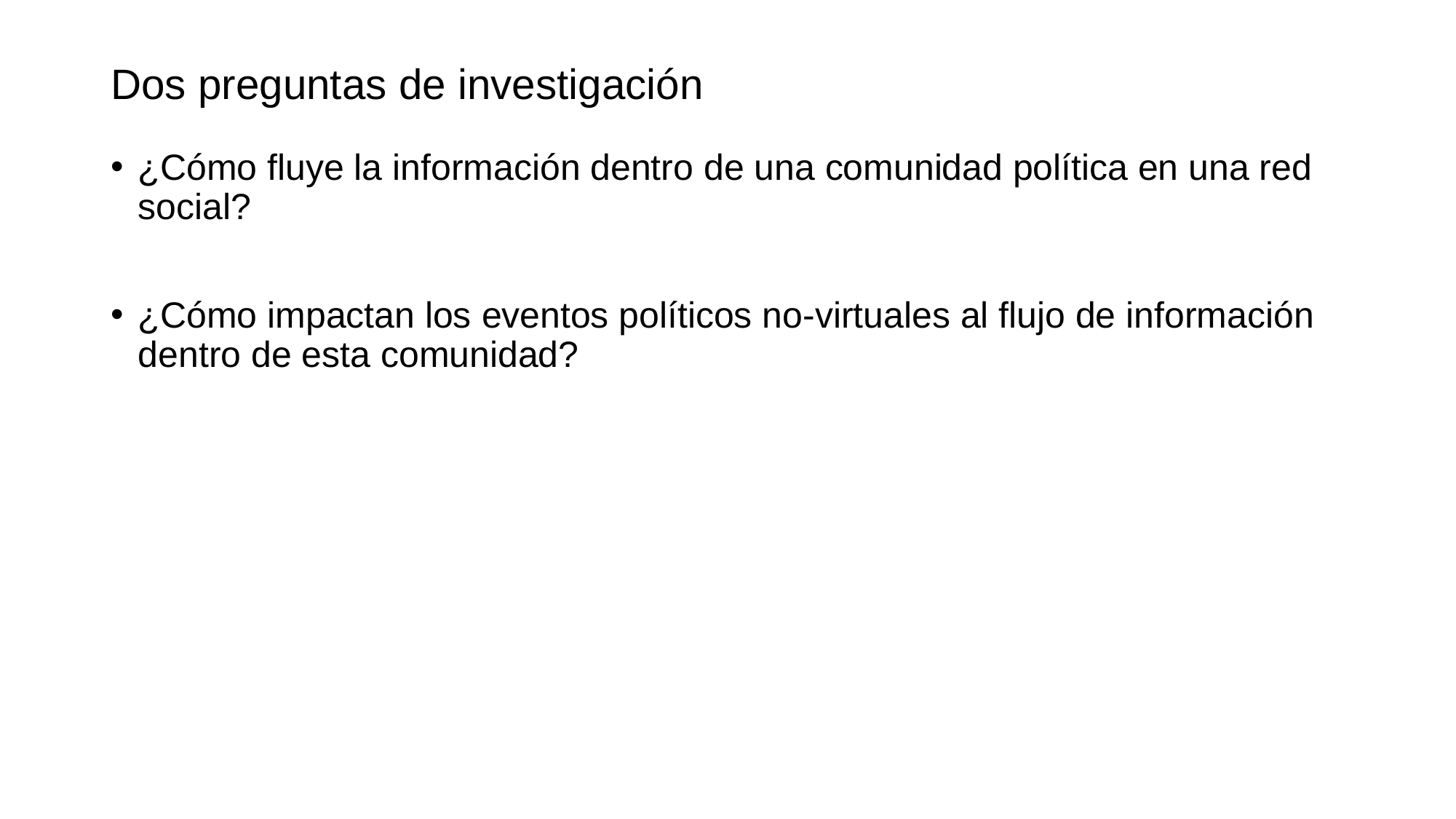

# Dos preguntas de investigación
¿Cómo fluye la información dentro de una comunidad política en una red social?

¿Cómo impactan los eventos políticos no-virtuales al flujo de información dentro de esta comunidad?